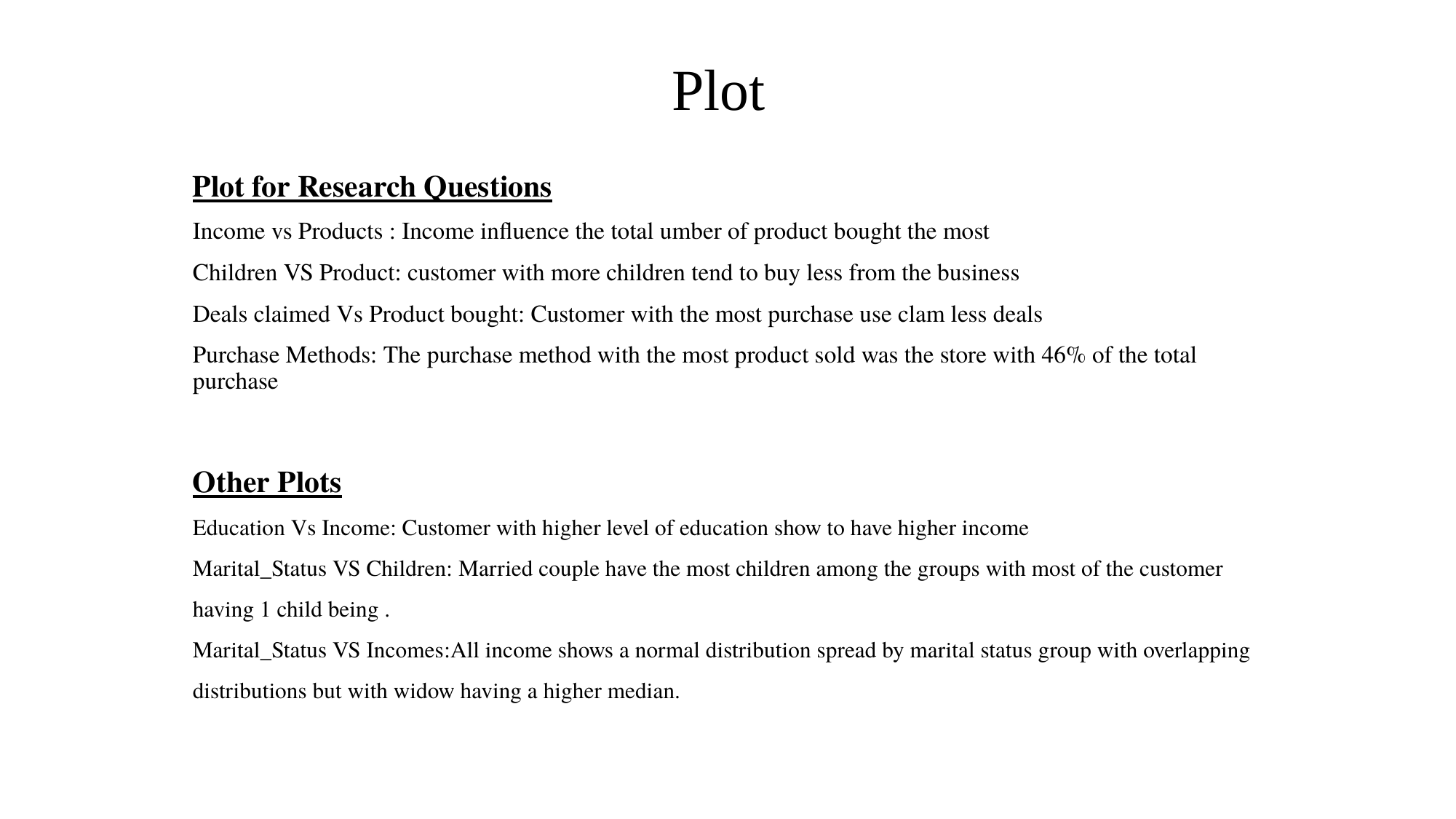

# Plot
Plot for Research Questions
Income vs Products : Income influence the total umber of product bought the most
Children VS Product: customer with more children tend to buy less from the business
Deals claimed Vs Product bought: Customer with the most purchase use clam less deals
Purchase Methods: The purchase method with the most product sold was the store with 46% of the total purchase

Other Plots
Education Vs Income: Customer with higher level of education show to have higher income
Marital_Status VS Children: Married couple have the most children among the groups with most of the customer having 1 child being .
Marital_Status VS Incomes:All income shows a normal distribution spread by marital status group with overlapping distributions but with widow having a higher median.